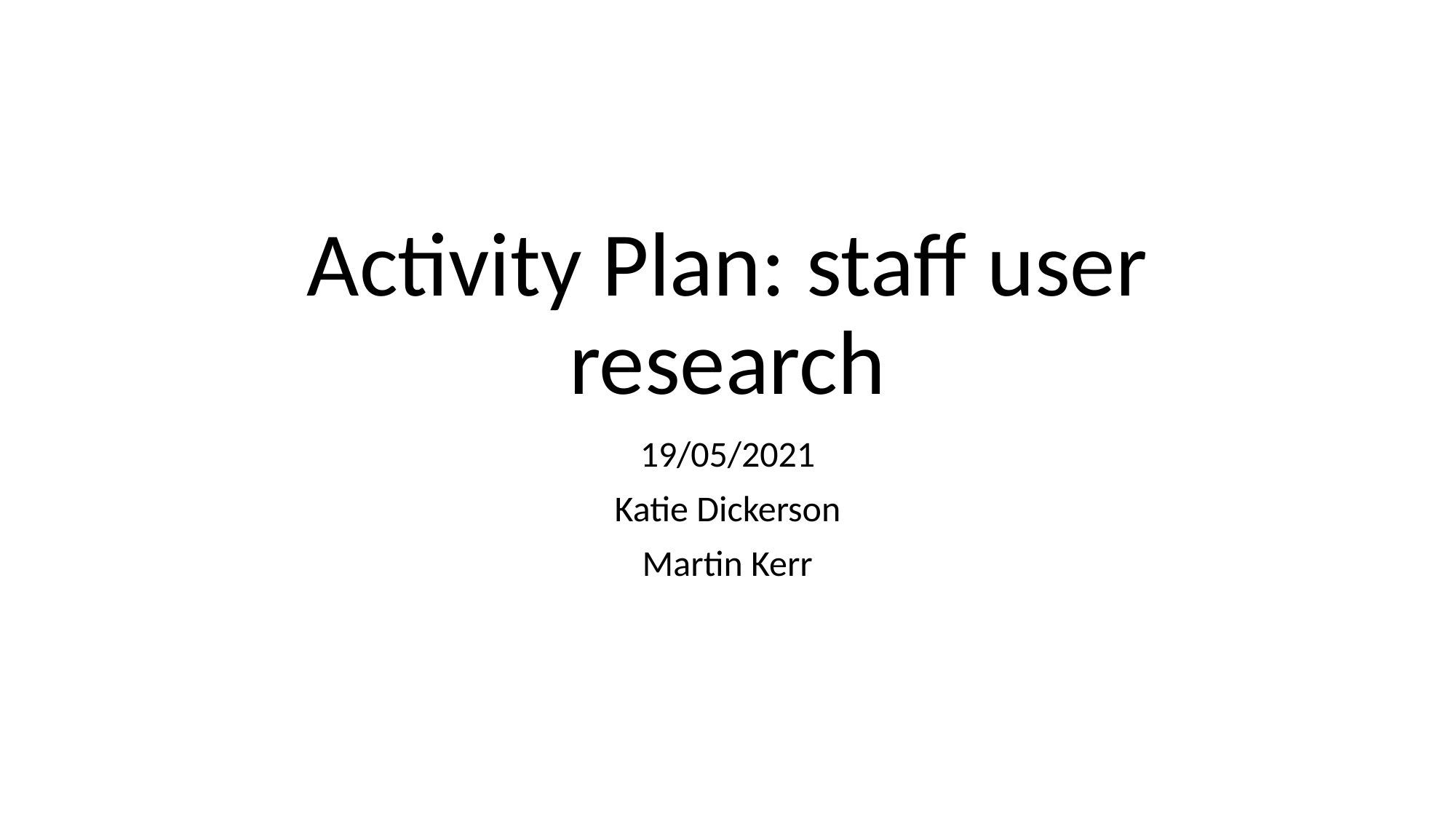

# Activity Plan: staff user research
19/05/2021
Katie Dickerson
Martin Kerr